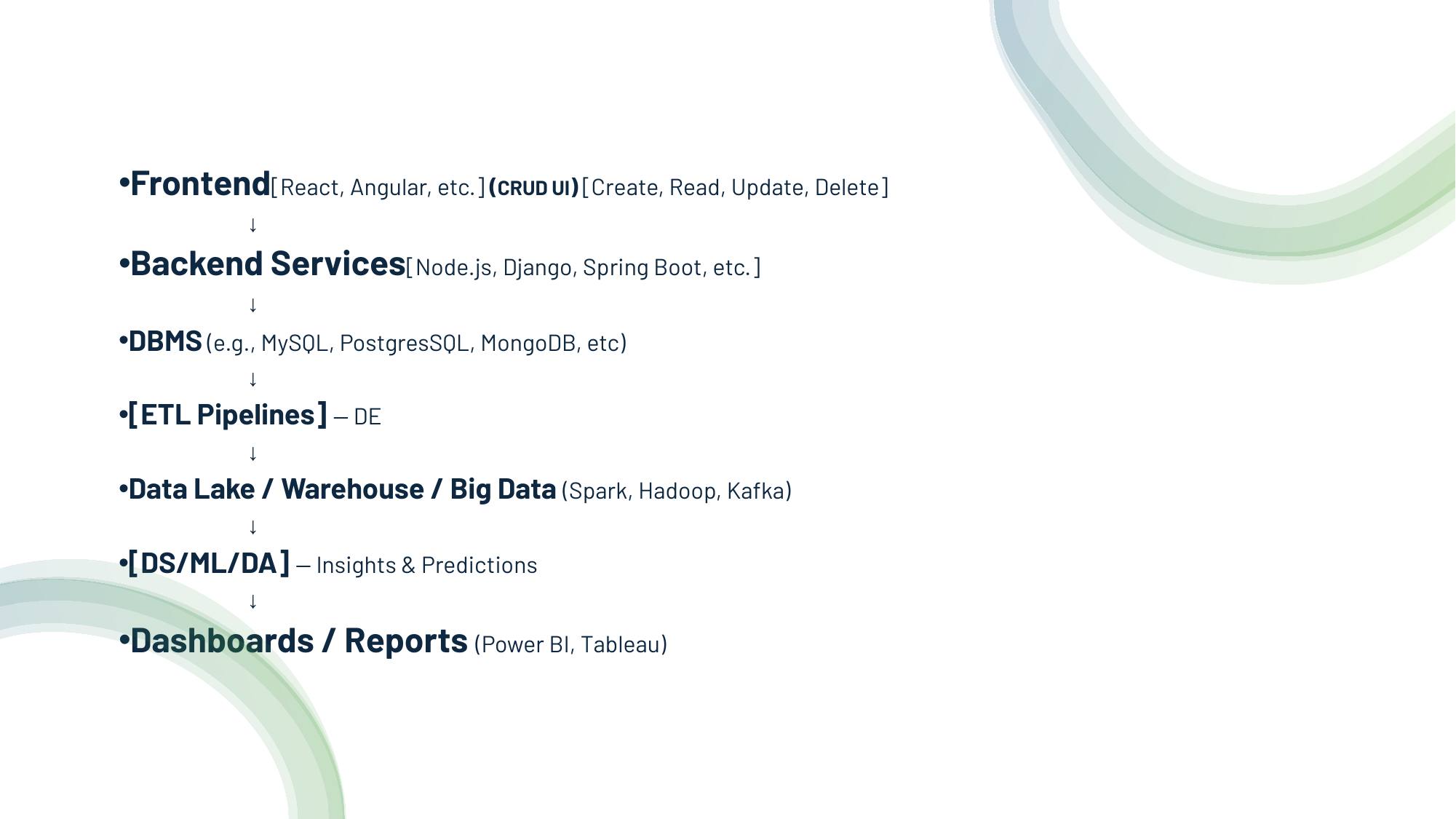

Frontend[React, Angular, etc.] (CRUD UI) [Create, Read, Update, Delete]
	     ↓
Backend Services[Node.js, Django, Spring Boot, etc.]
	     ↓
DBMS (e.g., MySQL, PostgresSQL, MongoDB, etc)
	     ↓
[ETL Pipelines] — DE
	     ↓
Data Lake / Warehouse / Big Data (Spark, Hadoop, Kafka)
	     ↓
[DS/ML/DA] — Insights & Predictions
	     ↓
Dashboards / Reports (Power BI, Tableau)